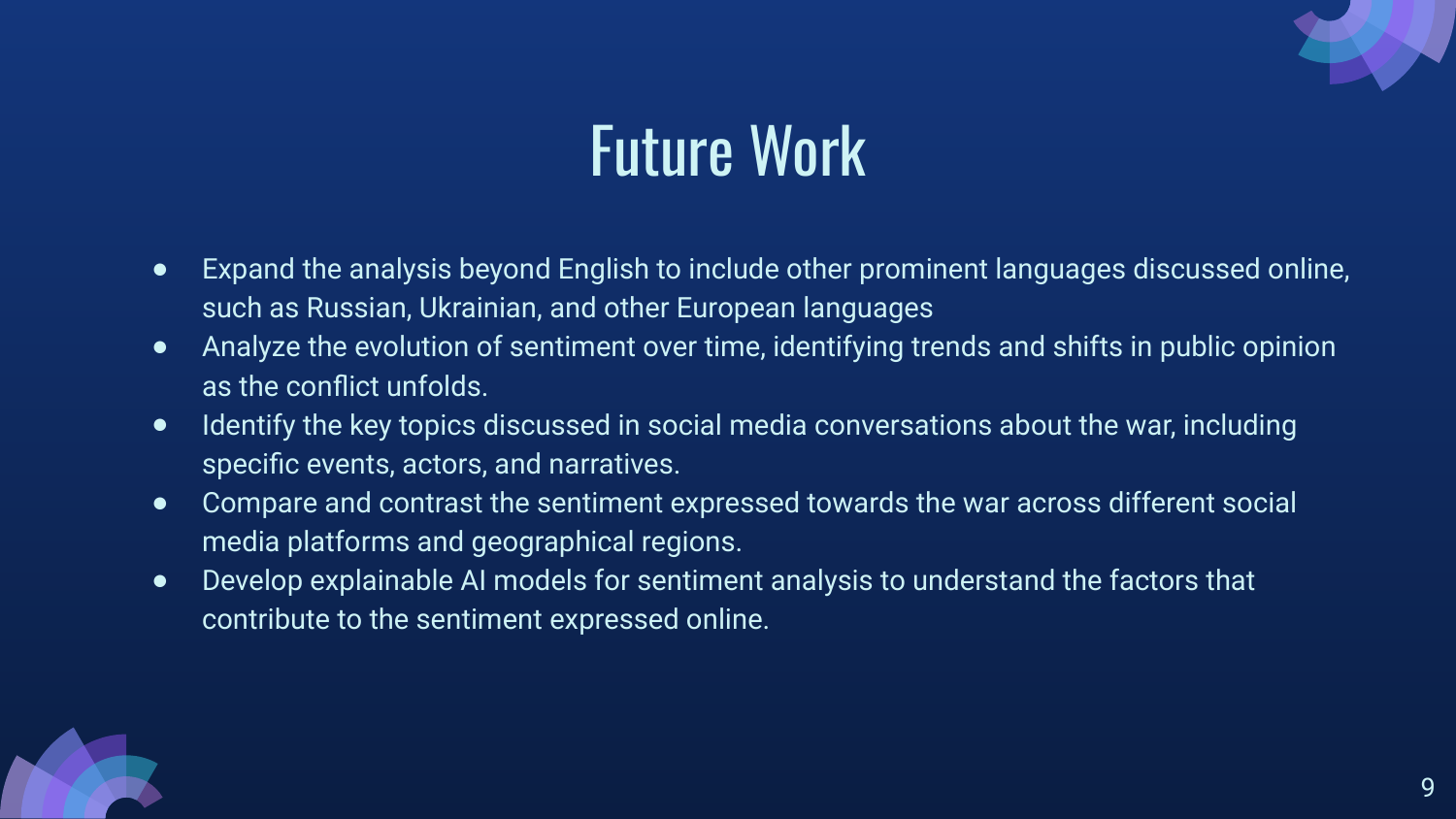

# Future Work

Expand the analysis beyond English to include other prominent languages discussed online, such as Russian, Ukrainian, and other European languages
Analyze the evolution of sentiment over time, identifying trends and shifts in public opinion as the conflict unfolds.
Identify the key topics discussed in social media conversations about the war, including specific events, actors, and narratives.
Compare and contrast the sentiment expressed towards the war across different social media platforms and geographical regions.
Develop explainable AI models for sentiment analysis to understand the factors that contribute to the sentiment expressed online.
9